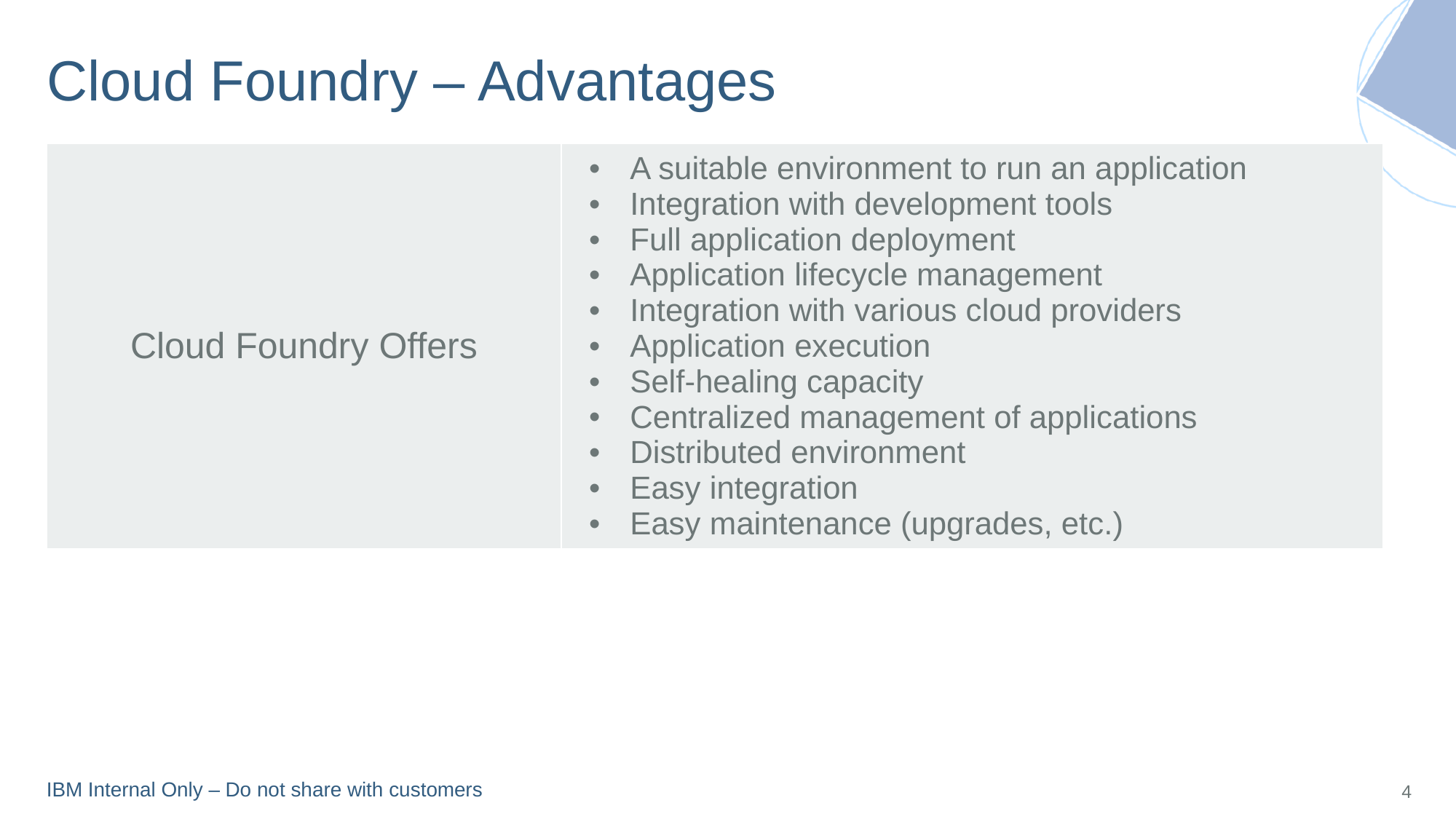

# Cloud Foundry – Advantages
| Cloud Foundry Offers | A suitable environment to run an application Integration with development tools Full application deployment Application lifecycle management Integration with various cloud providers Application execution Self-healing capacity Centralized management of applications Distributed environment Easy integration Easy maintenance (upgrades, etc.) |
| --- | --- |
4